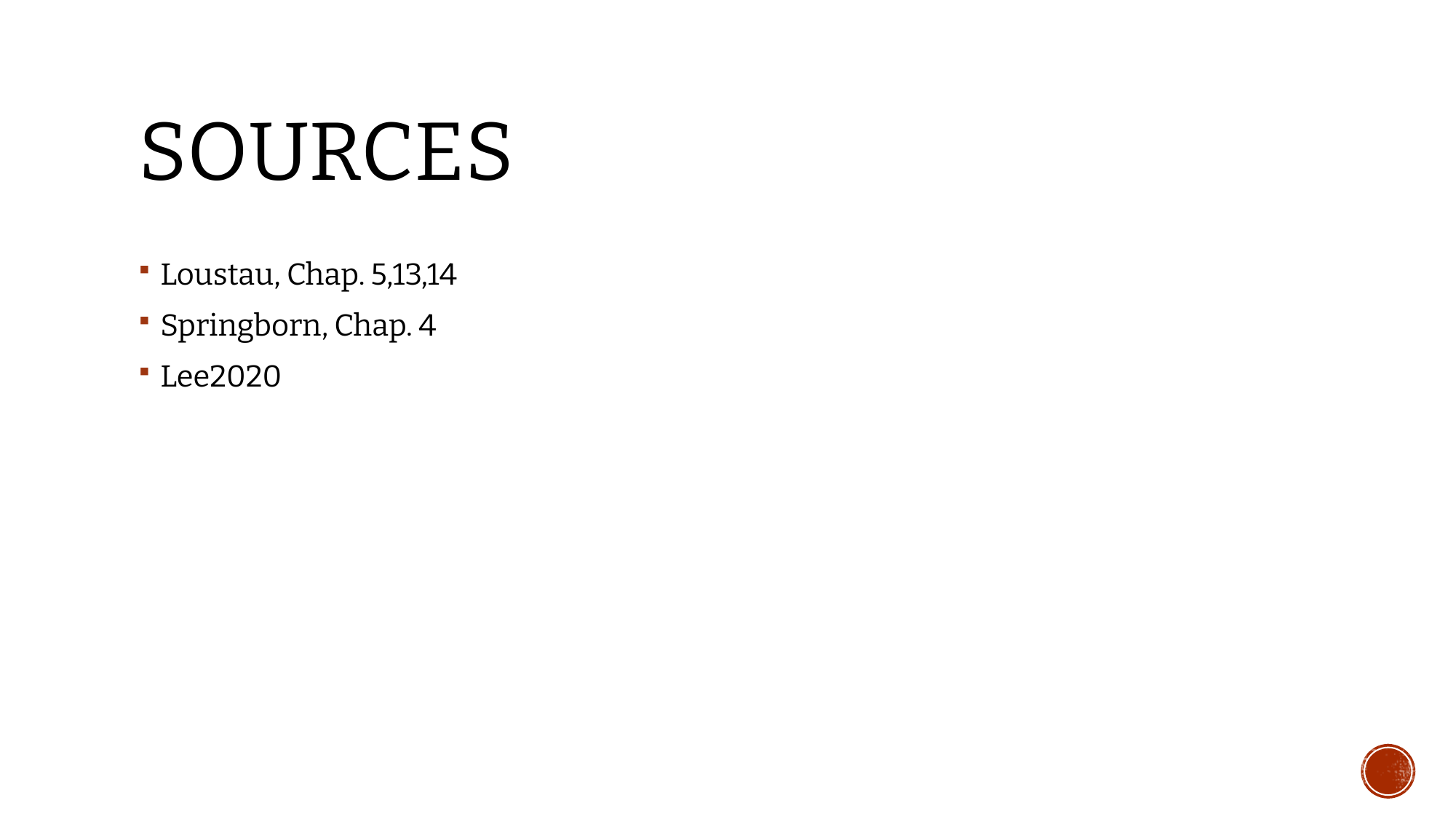

# sources
Loustau, Chap. 5,13,14
Springborn, Chap. 4
Lee2020